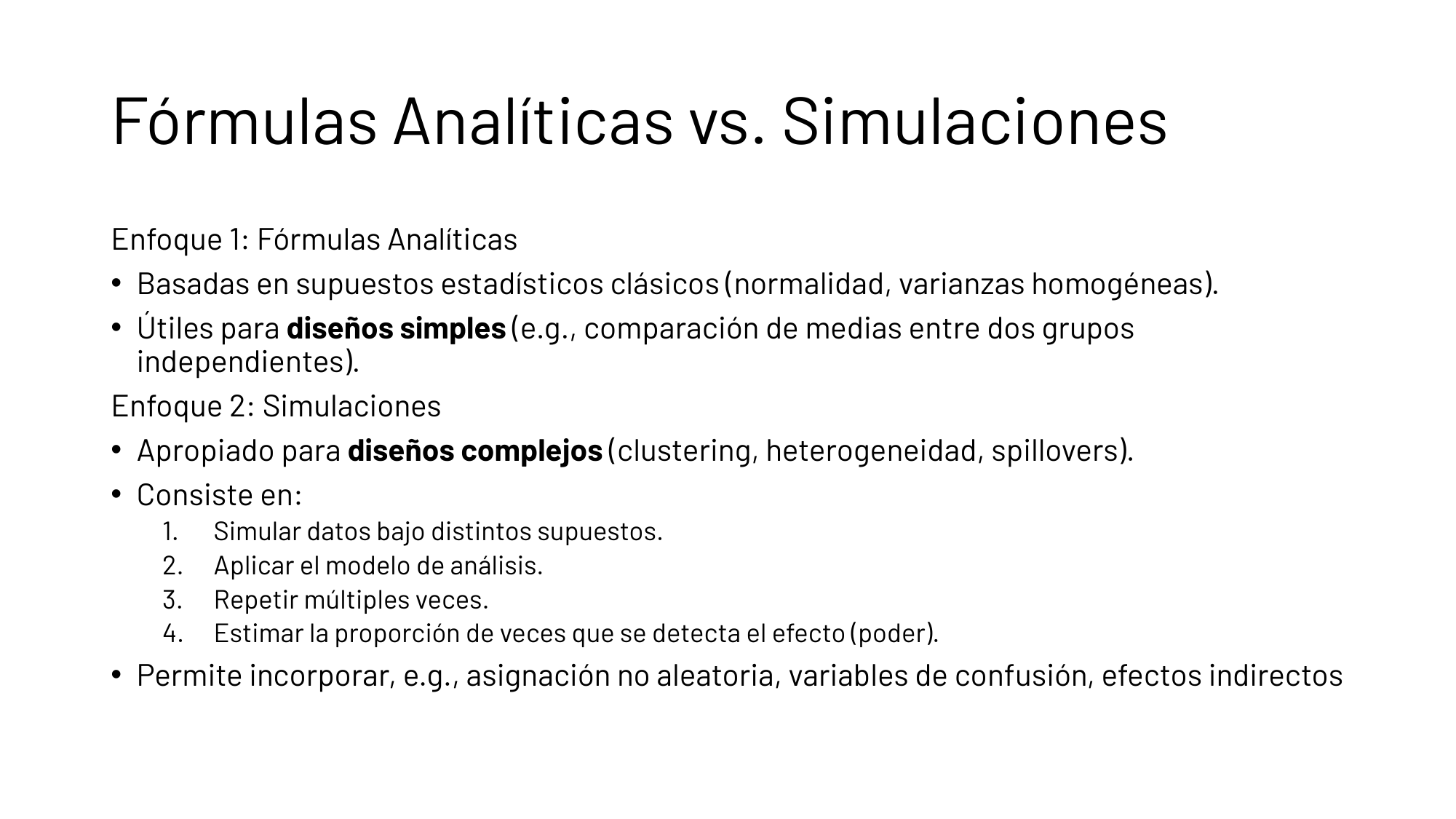

# Fórmulas Analíticas vs. Simulaciones
Enfoque 1: Fórmulas Analíticas
Basadas en supuestos estadísticos clásicos (normalidad, varianzas homogéneas).
Útiles para diseños simples (e.g., comparación de medias entre dos grupos independientes).
Enfoque 2: Simulaciones
Apropiado para diseños complejos (clustering, heterogeneidad, spillovers).
Consiste en:
Simular datos bajo distintos supuestos.
Aplicar el modelo de análisis.
Repetir múltiples veces.
Estimar la proporción de veces que se detecta el efecto (poder).
Permite incorporar, e.g., asignación no aleatoria, variables de confusión, efectos indirectos